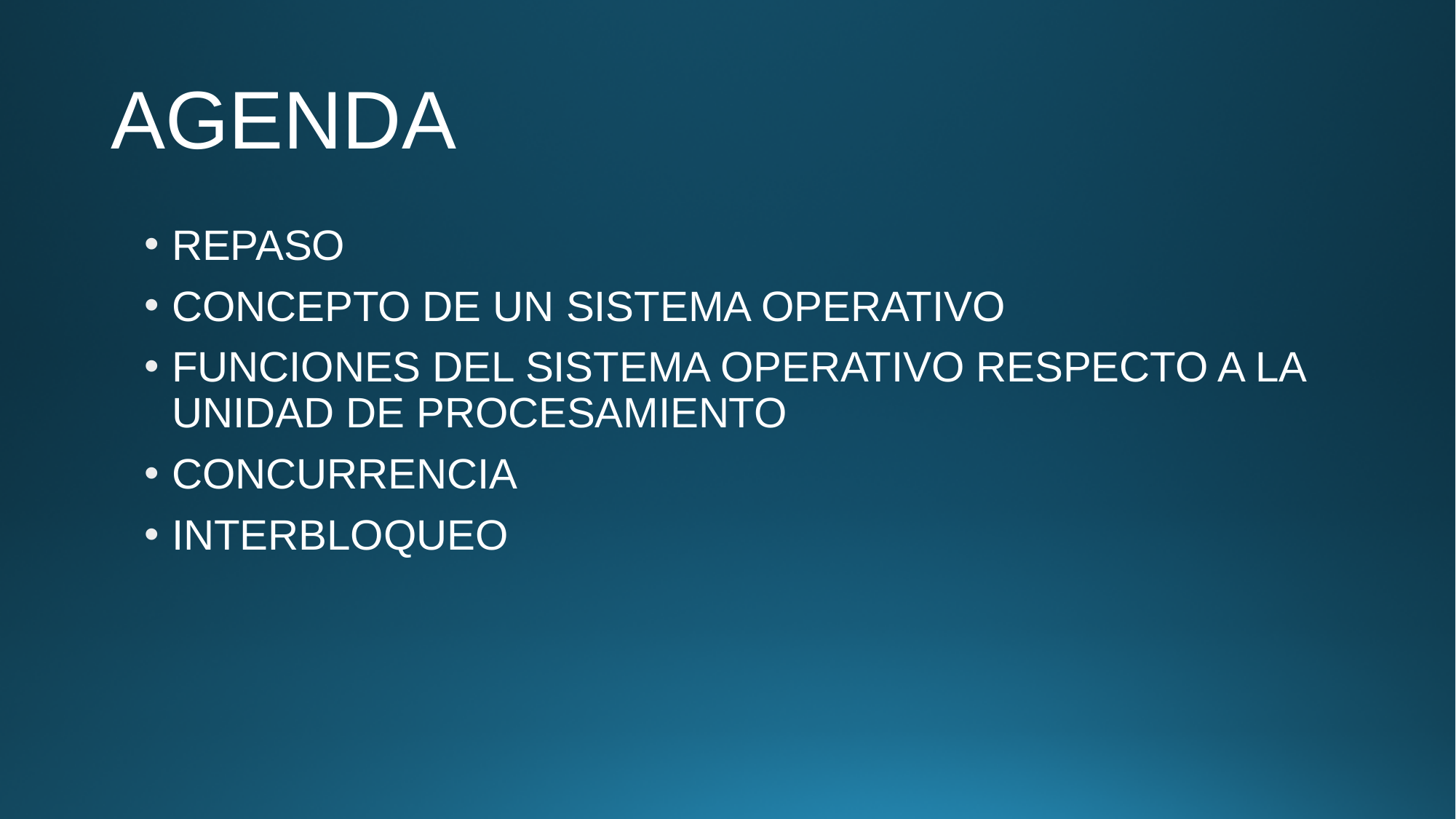

# AGENDA
REPASO
CONCEPTO DE UN SISTEMA OPERATIVO
FUNCIONES DEL SISTEMA OPERATIVO RESPECTO A LA UNIDAD DE PROCESAMIENTO
CONCURRENCIA
INTERBLOQUEO